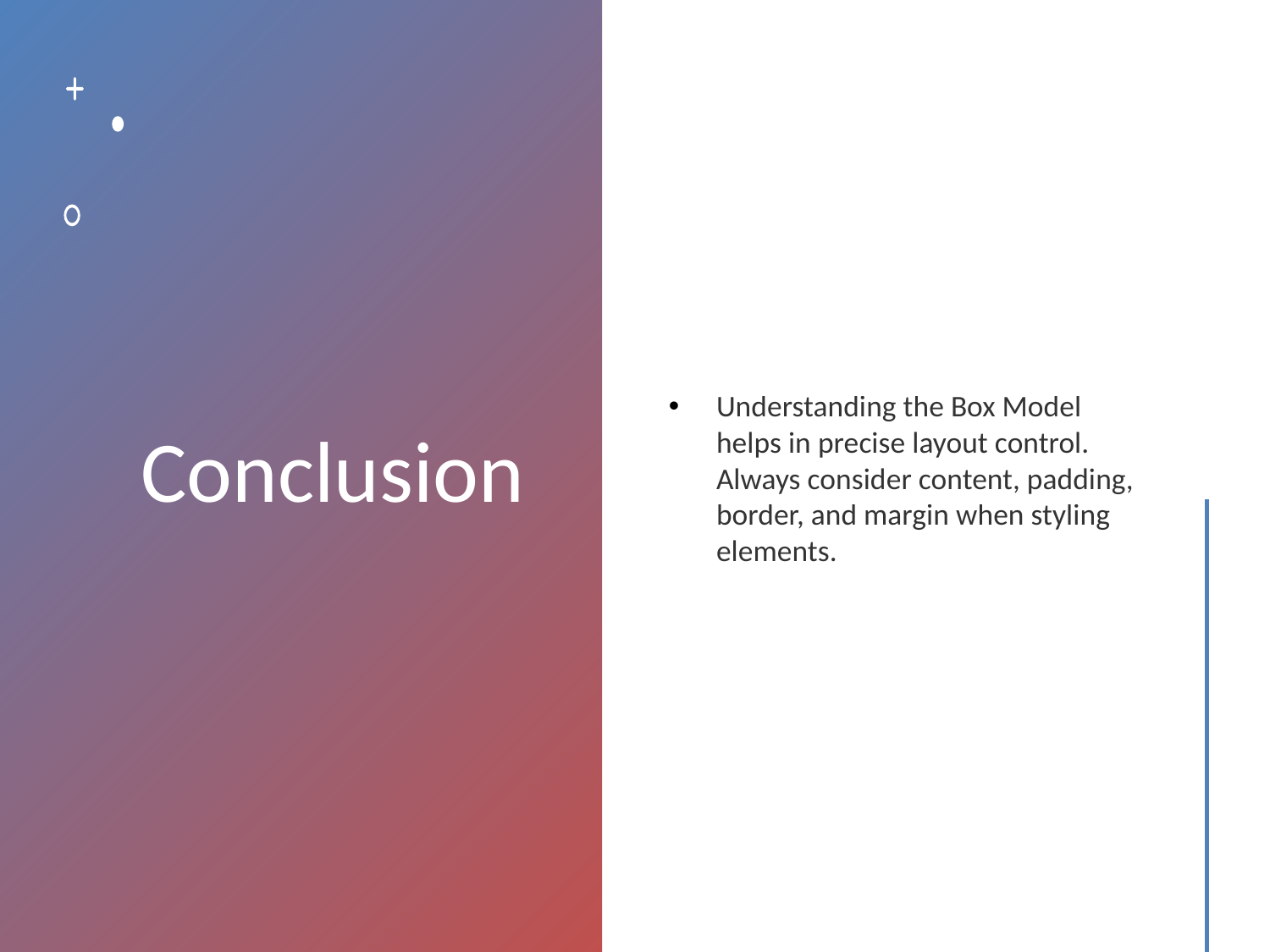

# Conclusion
Understanding the Box Model helps in precise layout control. Always consider content, padding, border, and margin when styling elements.